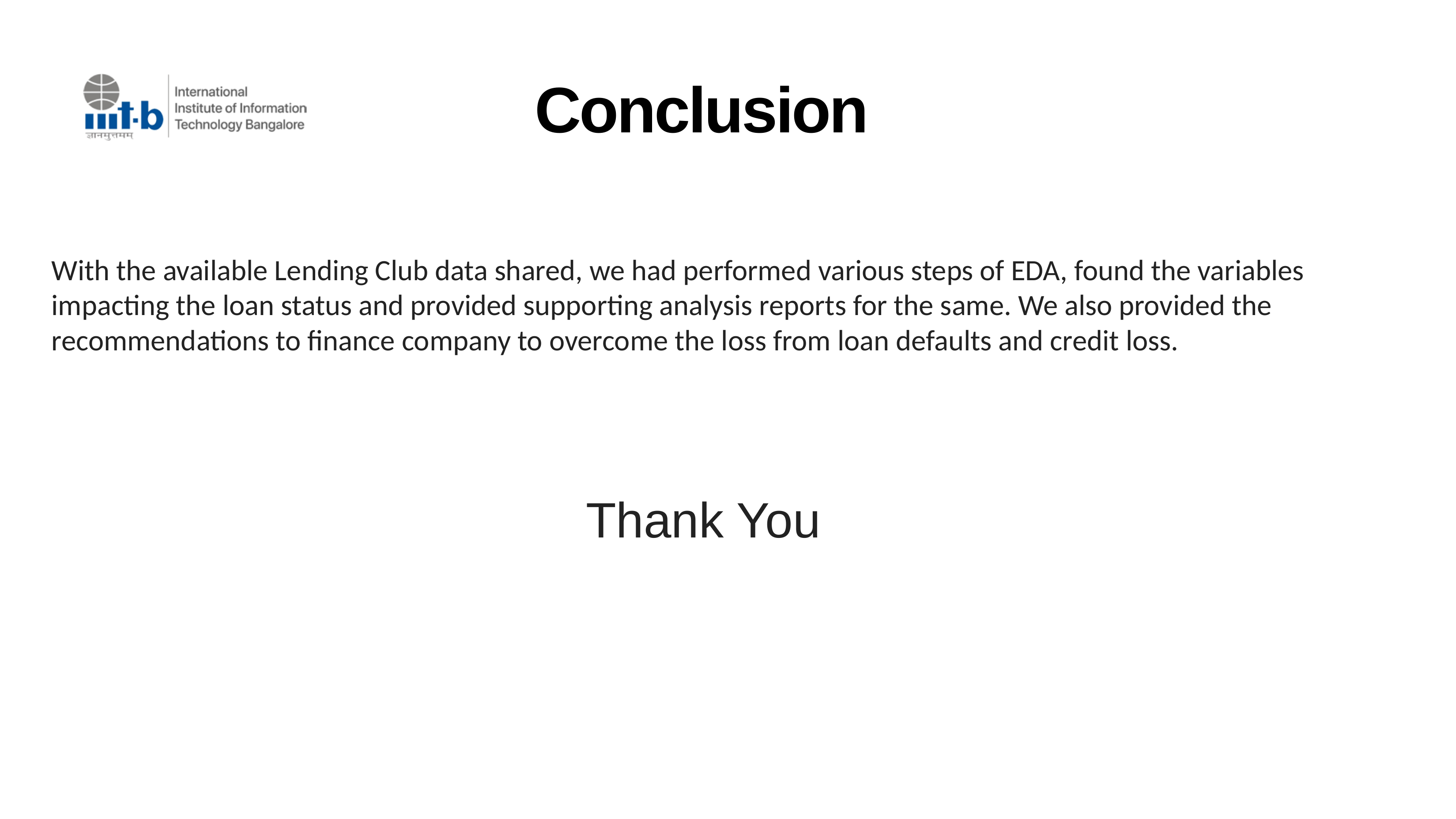

# Conclusion
With the available Lending Club data shared, we had performed various steps of EDA, found the variables impacting the loan status and provided supporting analysis reports for the same. We also provided the recommendations to finance company to overcome the loss from loan defaults and credit loss.

Thank You